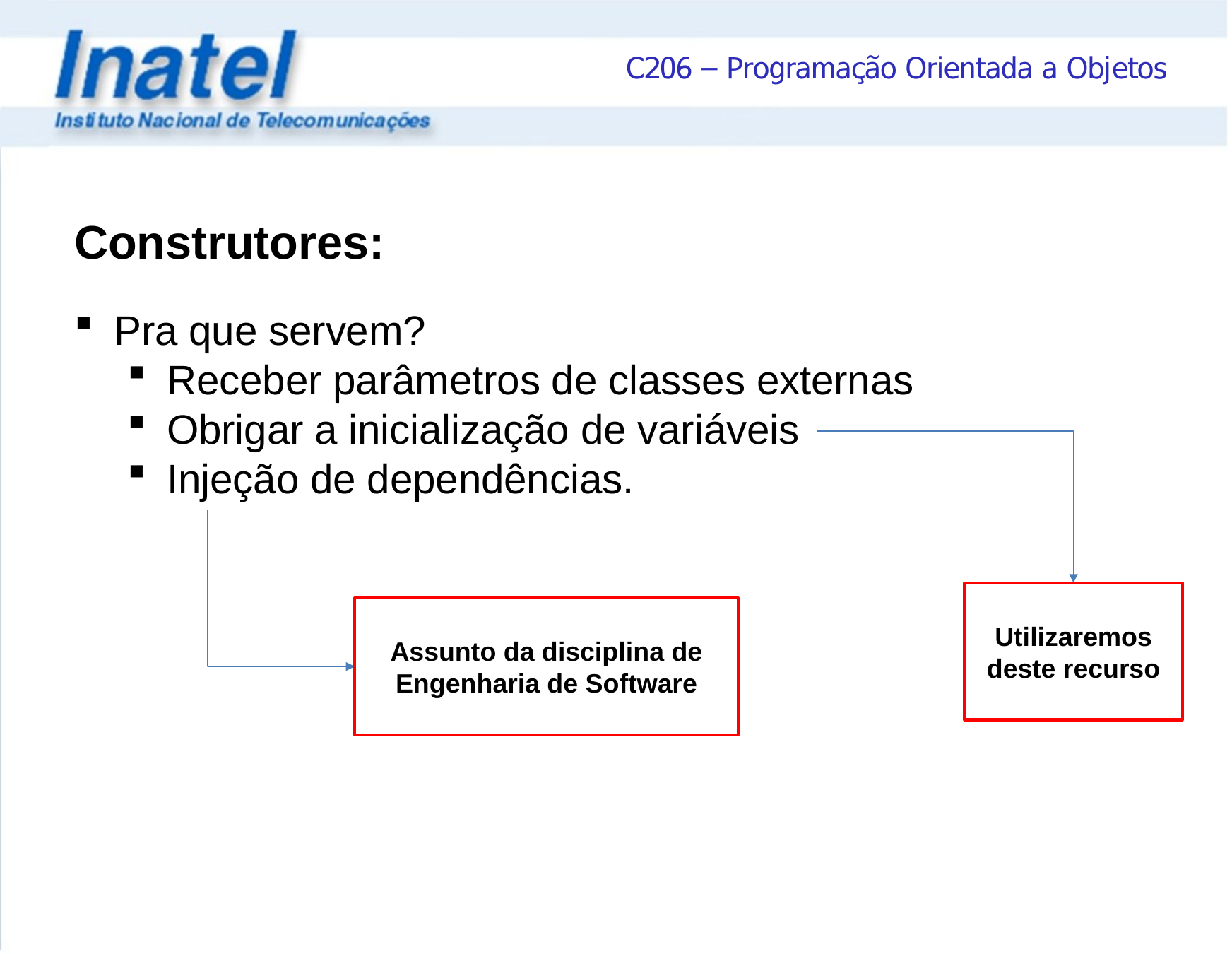

Construtores:

Pra que servem?
Receber parâmetros de classes externas
Obrigar a inicialização de variáveis
Injeção de dependências.
Utilizaremos deste recurso
Assunto da disciplina de Engenharia de Software